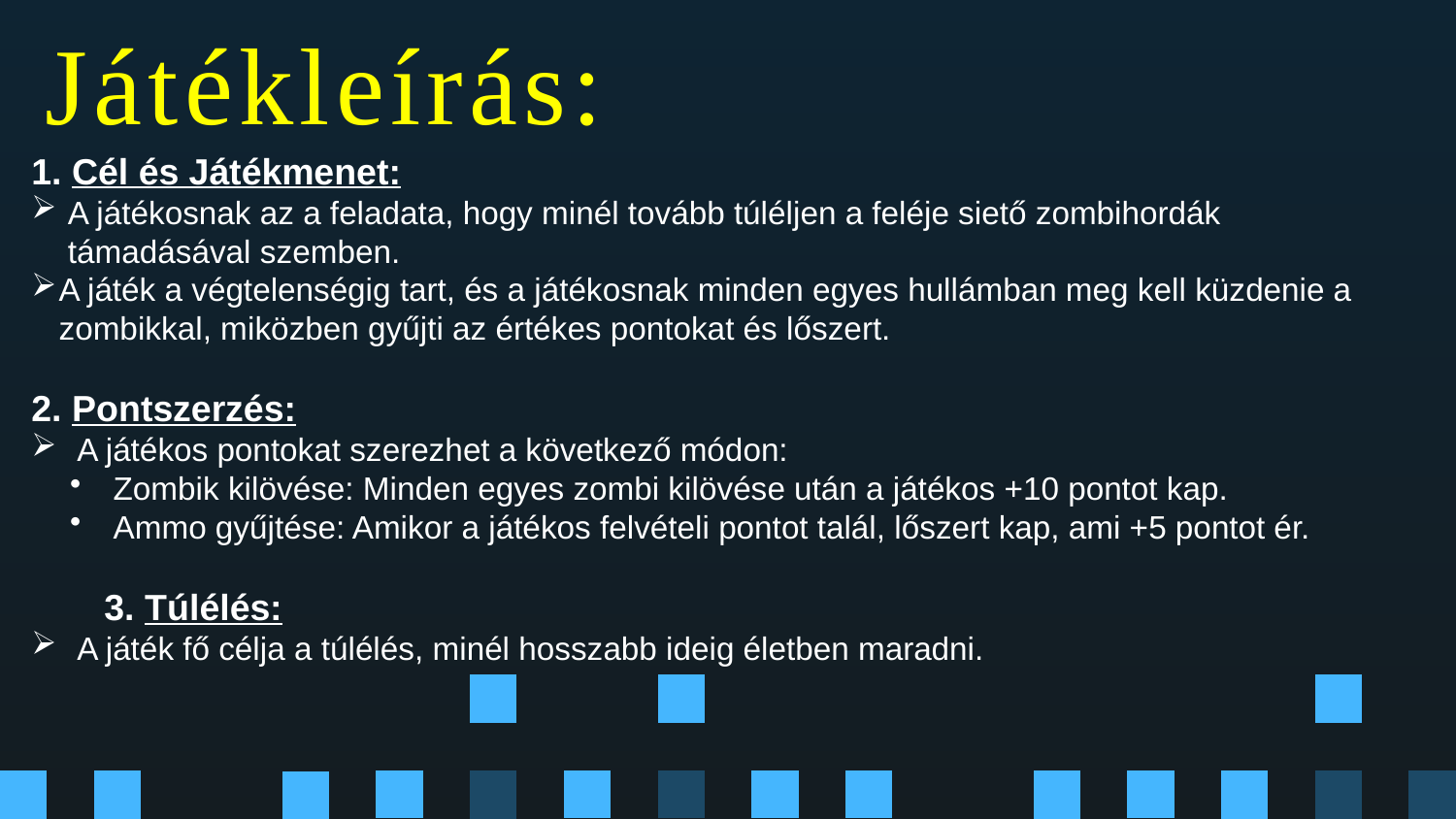

# Játékleírás:
1. Cél és Játékmenet:
A játékosnak az a feladata, hogy minél tovább túléljen a feléje siető zombihordák támadásával szemben.
A játék a végtelenségig tart, és a játékosnak minden egyes hullámban meg kell küzdenie a zombikkal, miközben gyűjti az értékes pontokat és lőszert.

2. Pontszerzés:
A játékos pontokat szerezhet a következő módon:
 Zombik kilövése: Minden egyes zombi kilövése után a játékos +10 pontot kap.
 Ammo gyűjtése: Amikor a játékos felvételi pontot talál, lőszert kap, ami +5 pontot ér.

3. Túlélés:
A játék fő célja a túlélés, minél hosszabb ideig életben maradni.